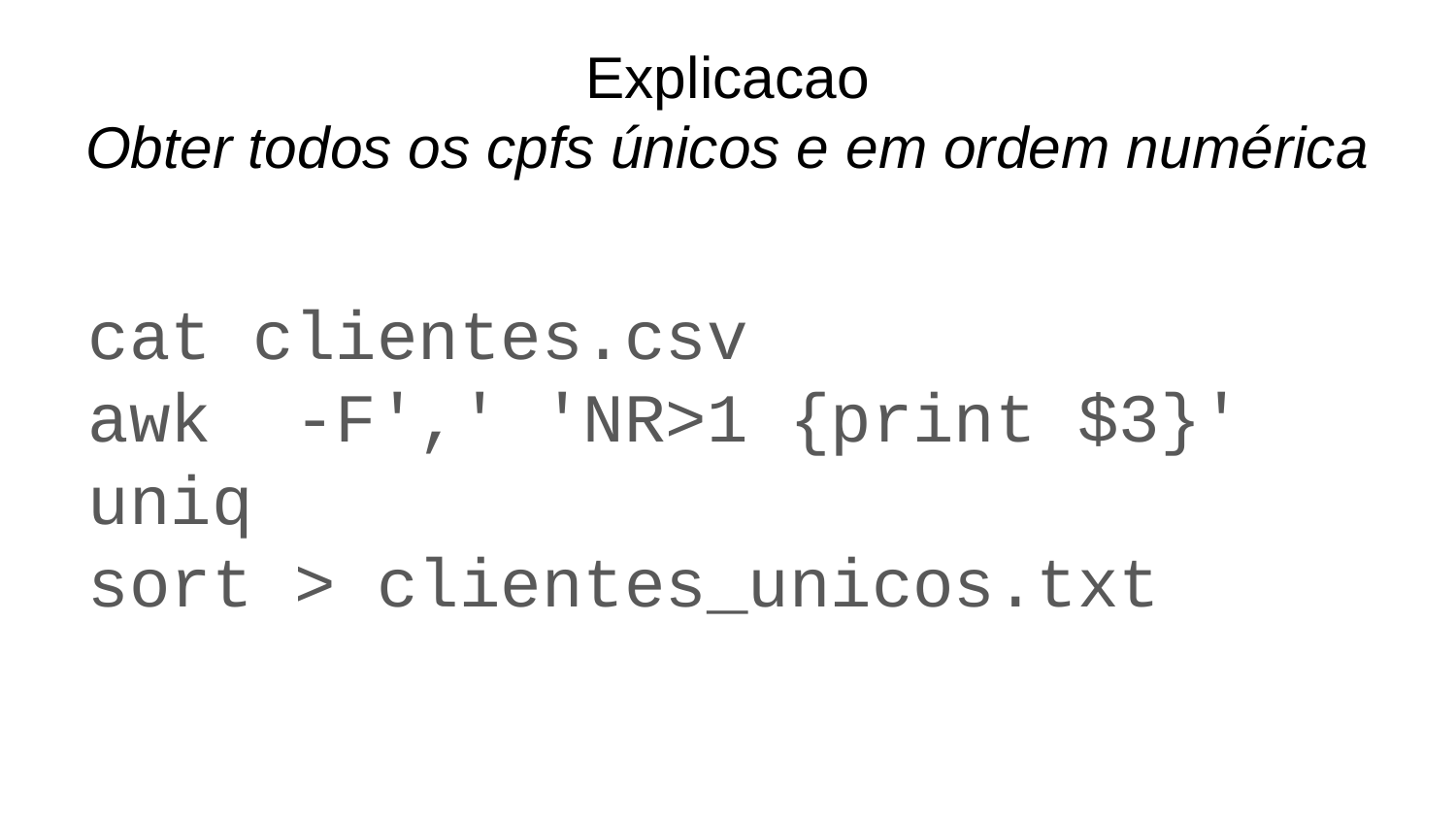

# Explicacao
Obter todos os cpfs únicos e em ordem numérica

cat clientes.csv
awk  -F',' 'NR>1 {print $3}'
uniq
sort > clientes_unicos.txt